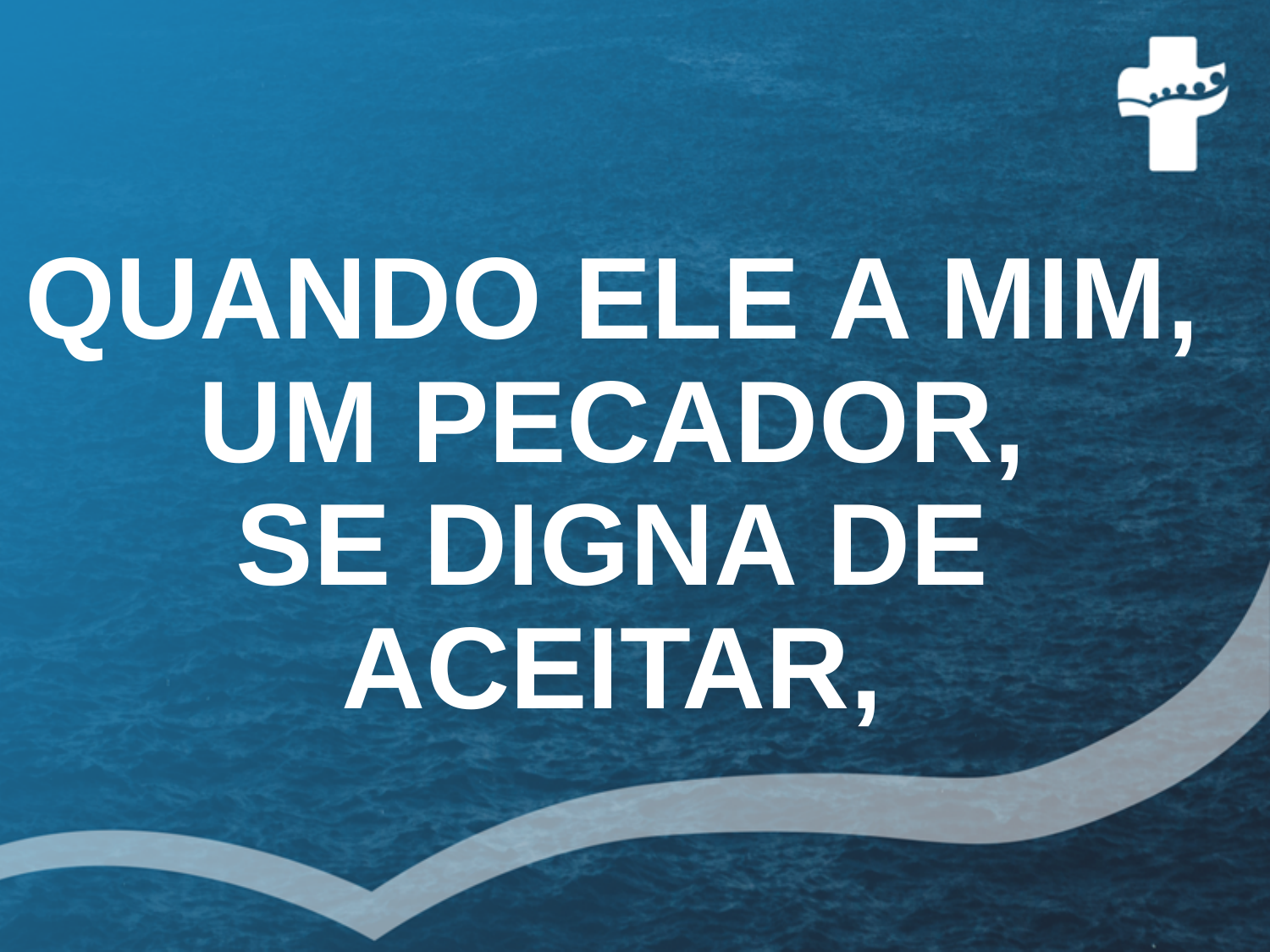

# QUANDO ELE A MIM, UM PECADOR, SE DIGNA DE ACEITAR,